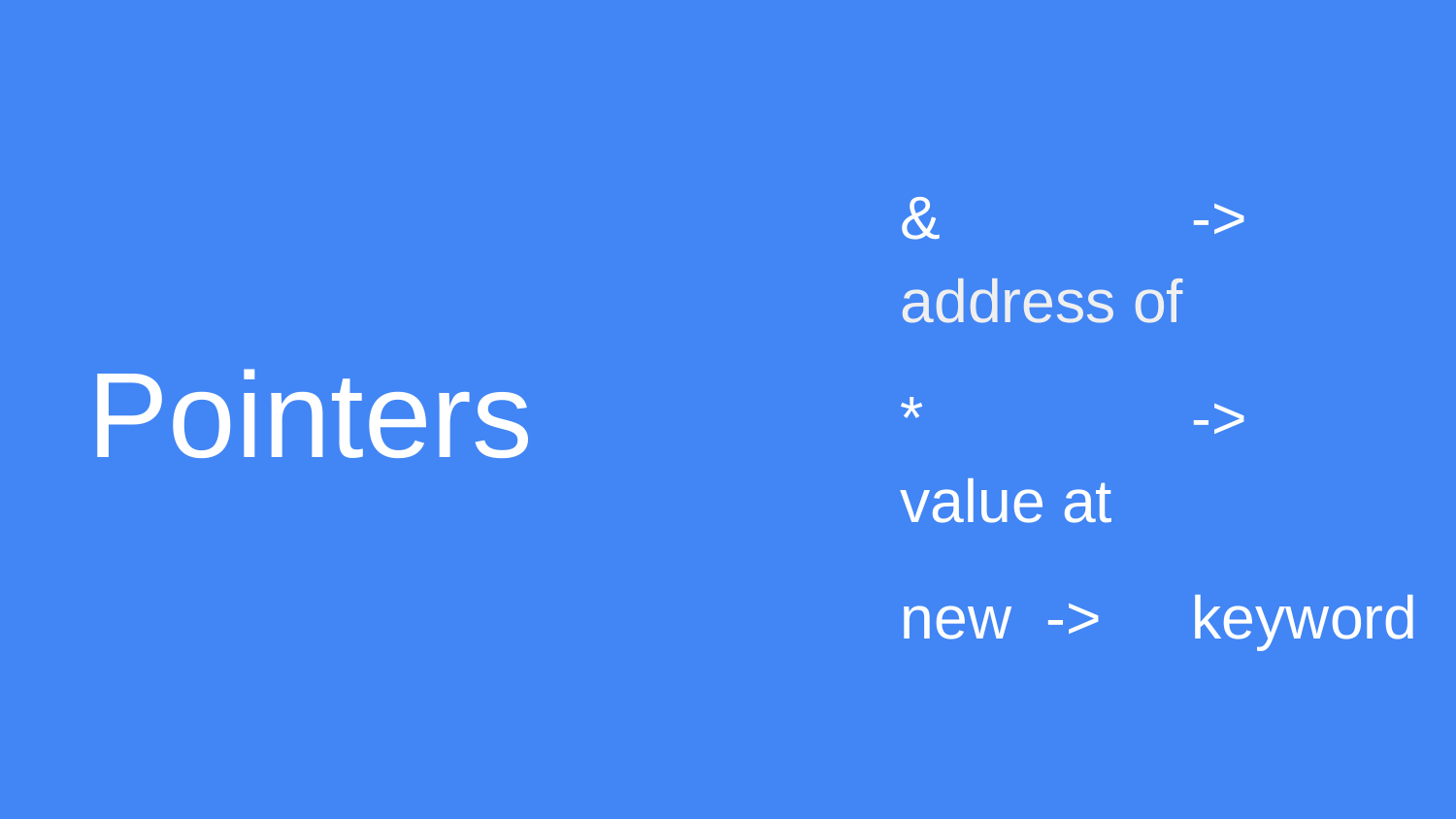

&		->	address of
*		->	value at
new	->	keyword
# Pointers